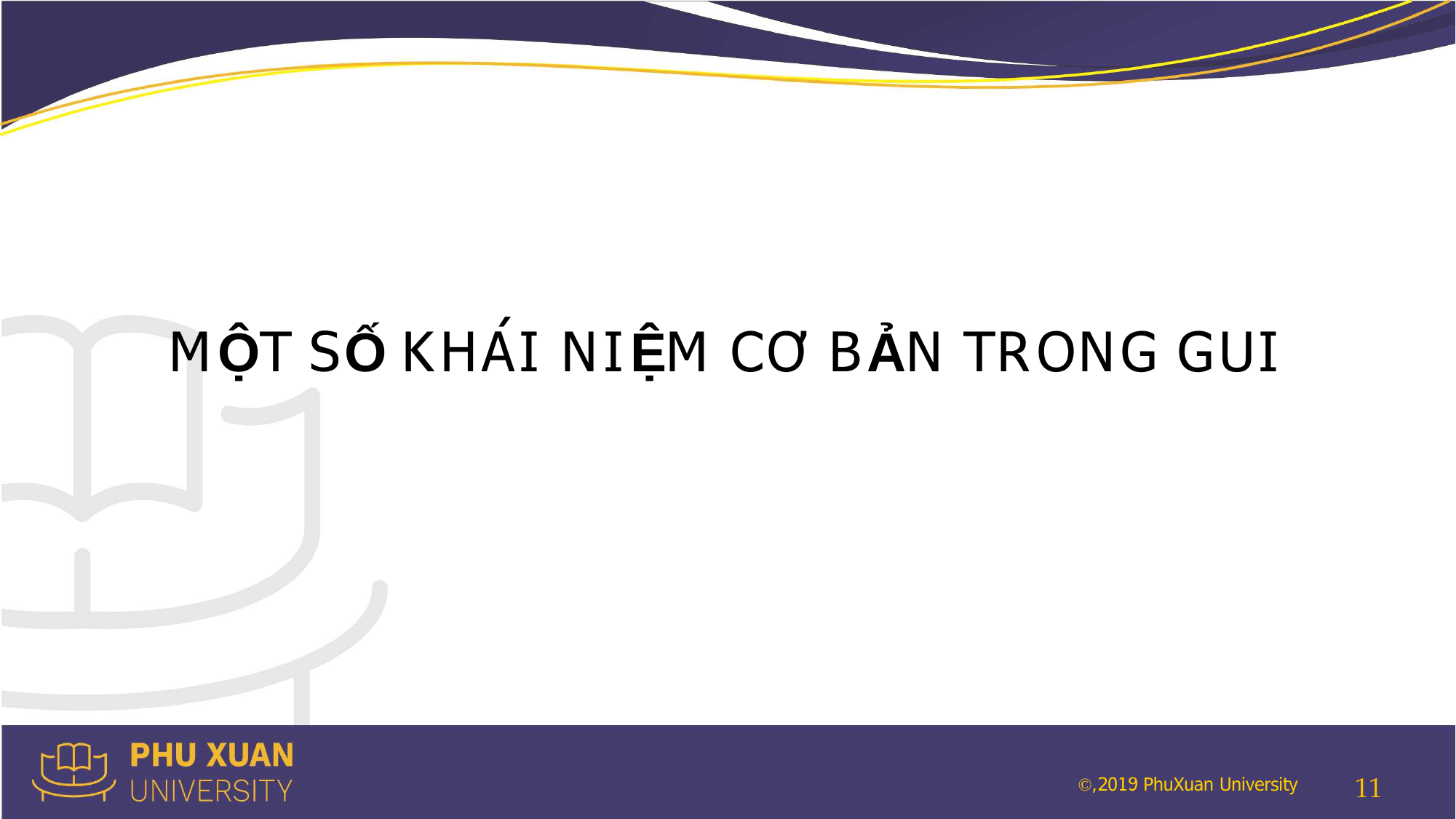

MỘT SỐ KHÁI NIỆM CƠ BẢN TRONG GUI
11